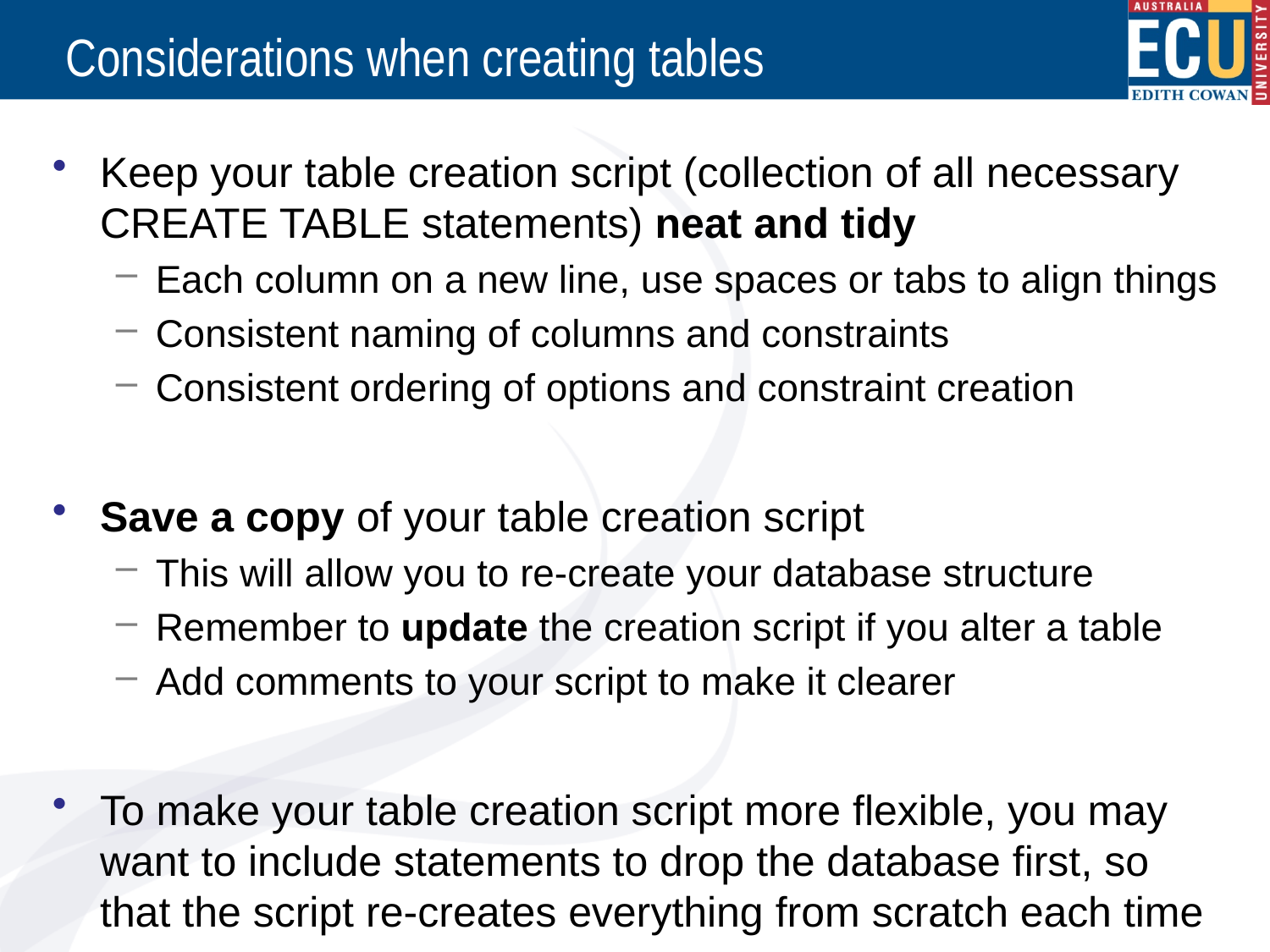

# Considerations when creating tables
Keep your table creation script (collection of all necessary CREATE TABLE statements) neat and tidy
Each column on a new line, use spaces or tabs to align things
Consistent naming of columns and constraints
Consistent ordering of options and constraint creation

Save a copy of your table creation script
This will allow you to re-create your database structure
Remember to update the creation script if you alter a table
Add comments to your script to make it clearer

To make your table creation script more flexible, you may want to include statements to drop the database first, so that the script re-creates everything from scratch each time